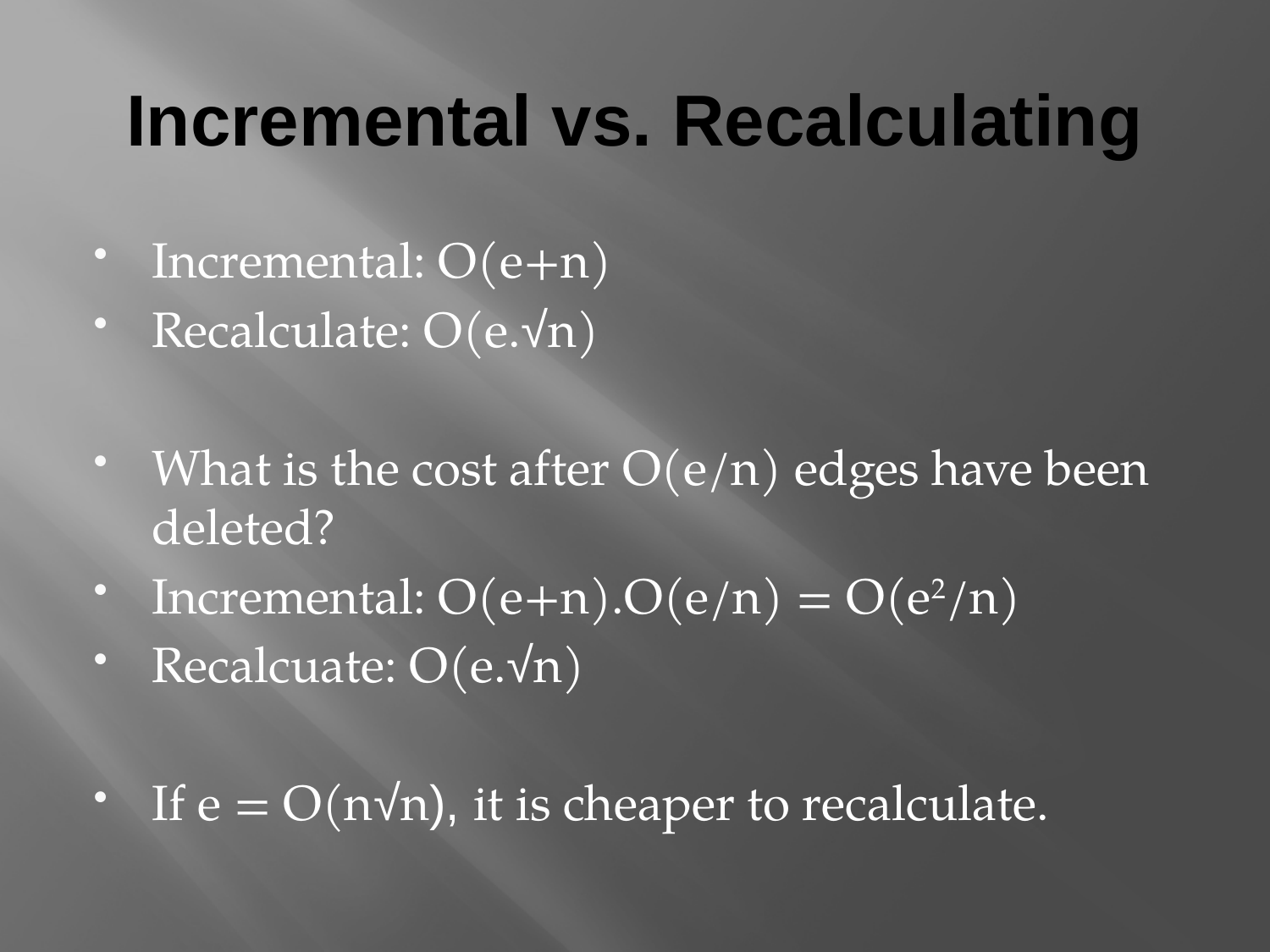

# Incremental vs. Recalculating
Incremental: O(e+n)
Recalculate: O(e.√n)

What is the cost after O(e/n) edges have been deleted?
Incremental: O(e+n).O(e/n) = O(e2/n)
Recalcuate: O(e.√n)

If e = O(n√n), it is cheaper to recalculate.